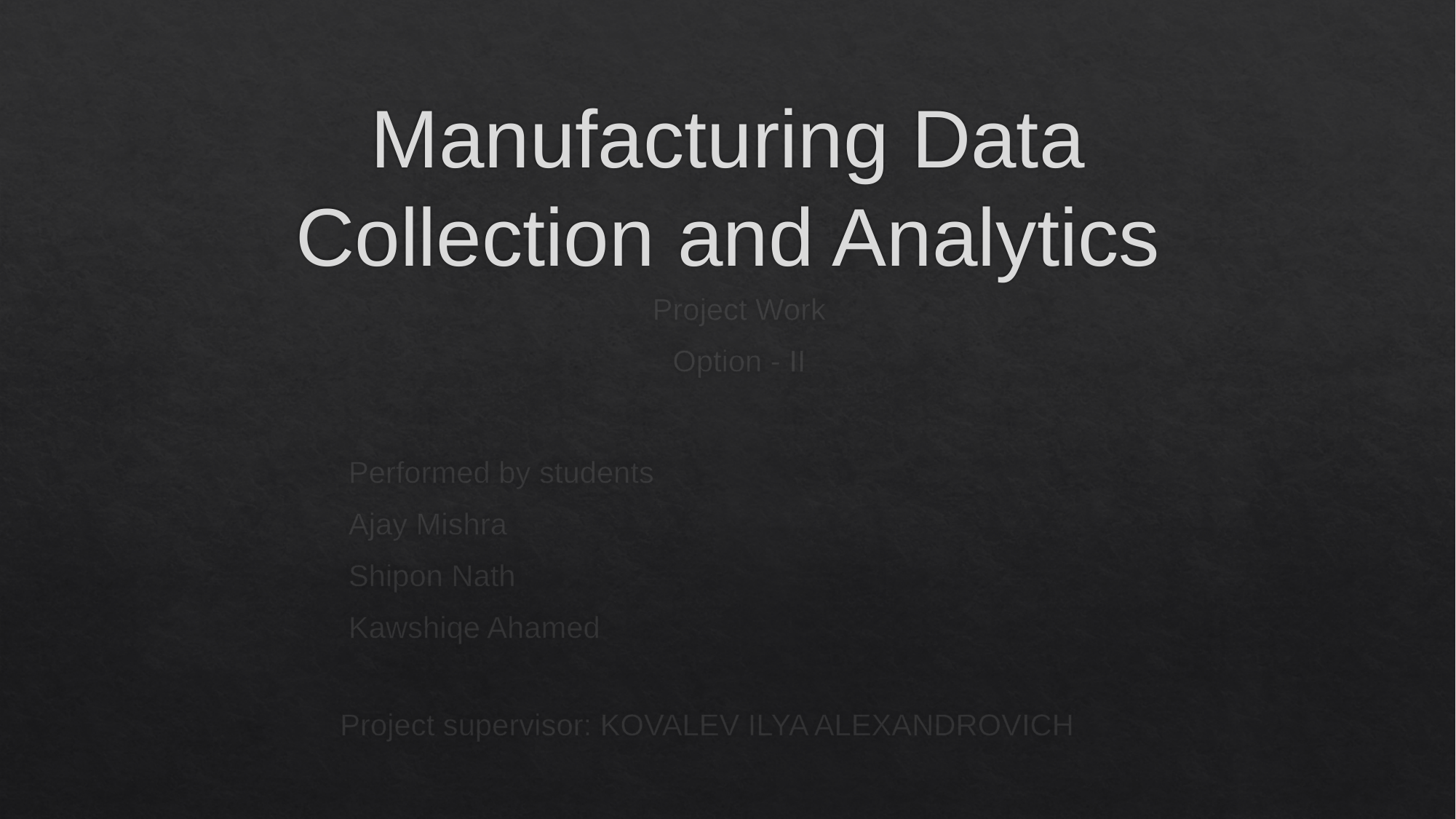

# Manufacturing Data Collection and Analytics
Project Work
Option - II
Performed by students
Ajay Mishra
Shipon Nath
Kawshiqe Ahamed
Project supervisor: KOVALEV ILYA ALEXANDROVICH